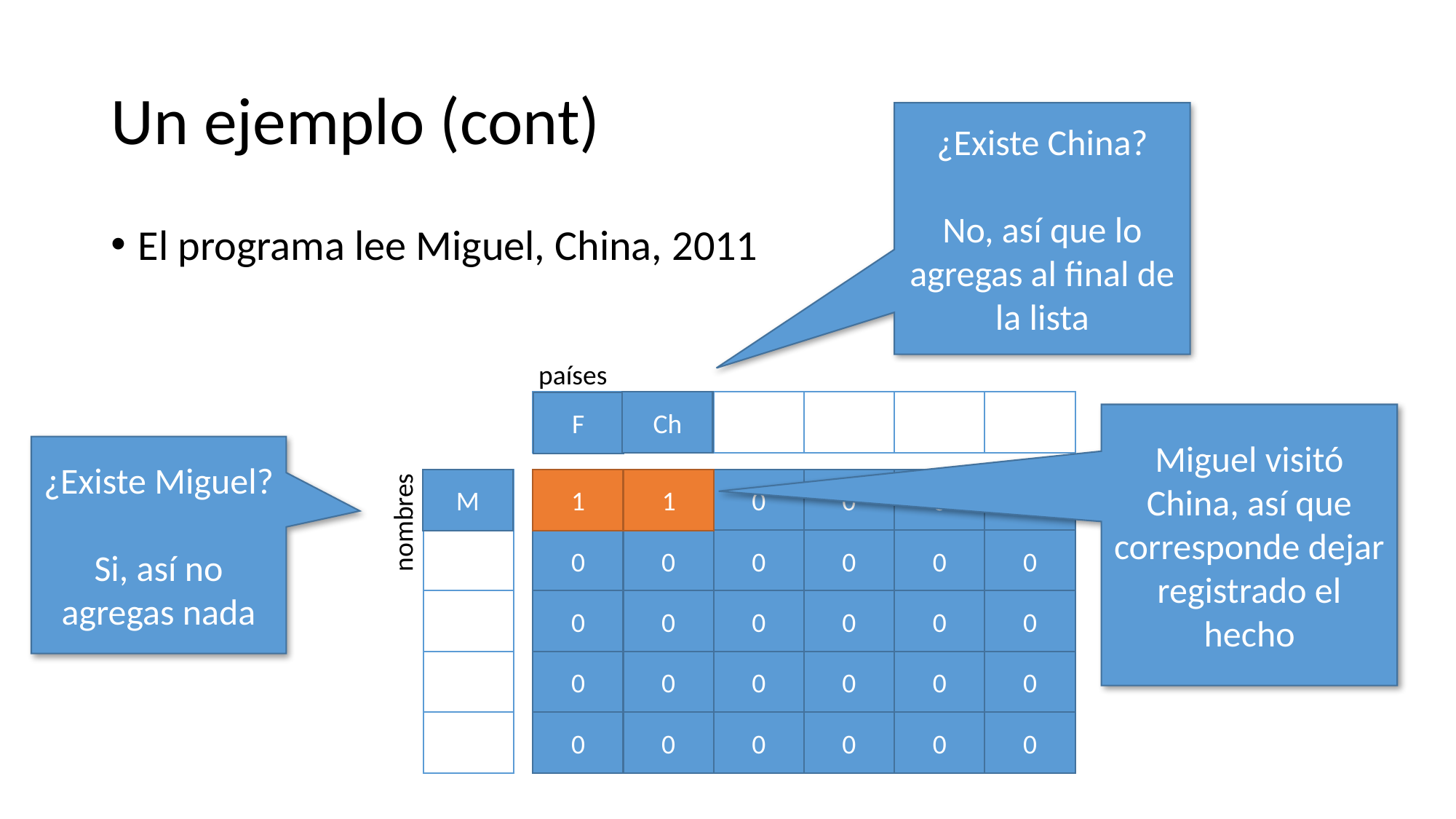

# Un ejemplo (cont)
¿Existe China?

No, así que lo agregas al final de la lista
El programa lee Miguel, China, 2011
países

Ch
F
Miguel visitó China, así que corresponde dejar registrado el hecho
¿Existe Miguel?

Si, así no agregas nada
1
M
1

0
0
0
0
0
0

0
0
0
0
0
0
nombres

0
0
0
0
0
0

0
0
0
0
0
0

0
0
0
0
0
0